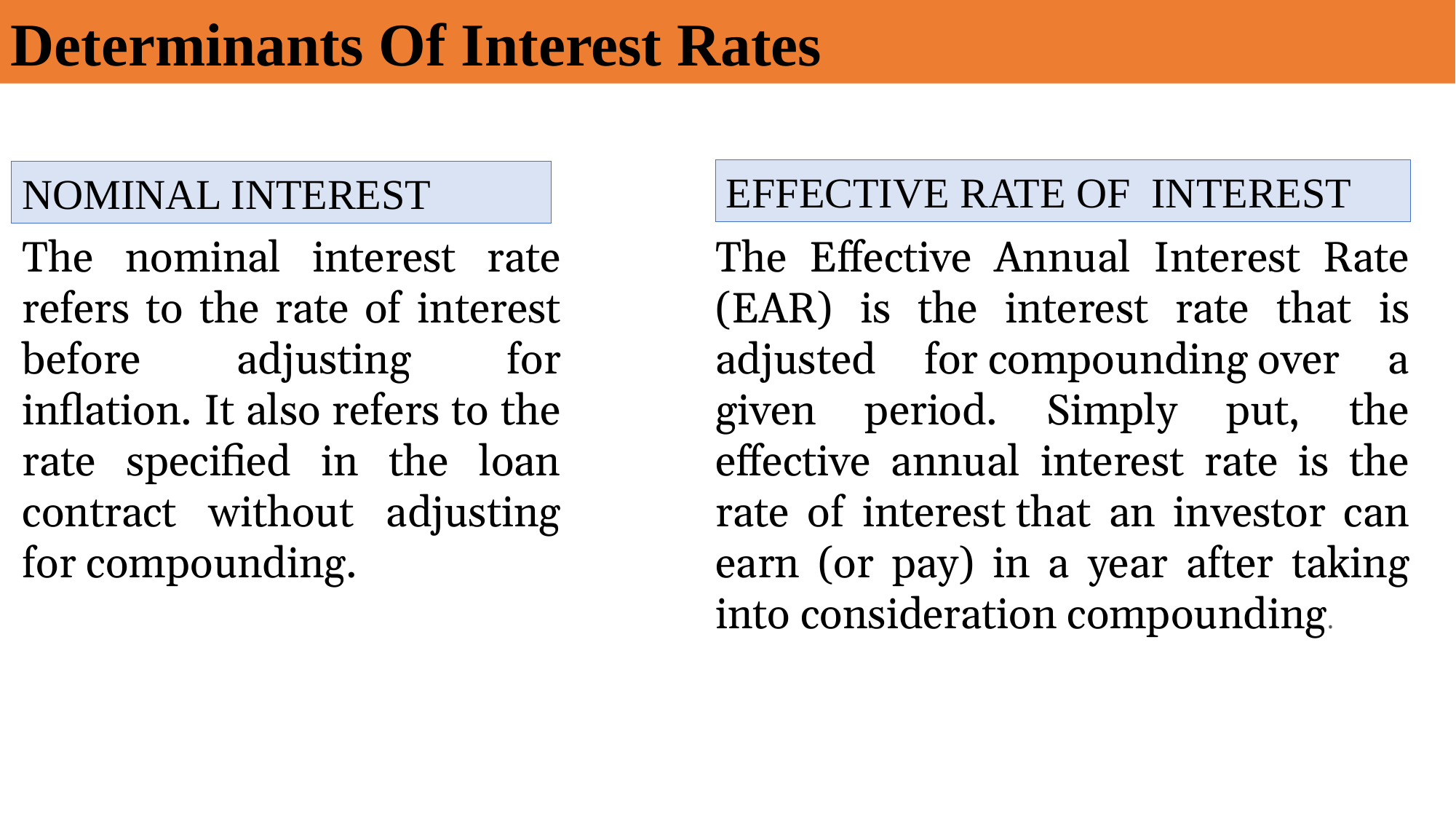

Determinants Of Interest Rates
EFFECTIVE RATE OF  INTEREST
NOMINAL INTEREST
The nominal interest rate refers to the rate of interest before adjusting for inflation. It also refers to the rate specified in the loan contract without adjusting for compounding.
The Effective Annual Interest Rate (EAR) is the interest rate that is adjusted for compounding over a given period. Simply put, the effective annual interest rate is the rate of interest that an investor can earn (or pay) in a year after taking into consideration compounding.